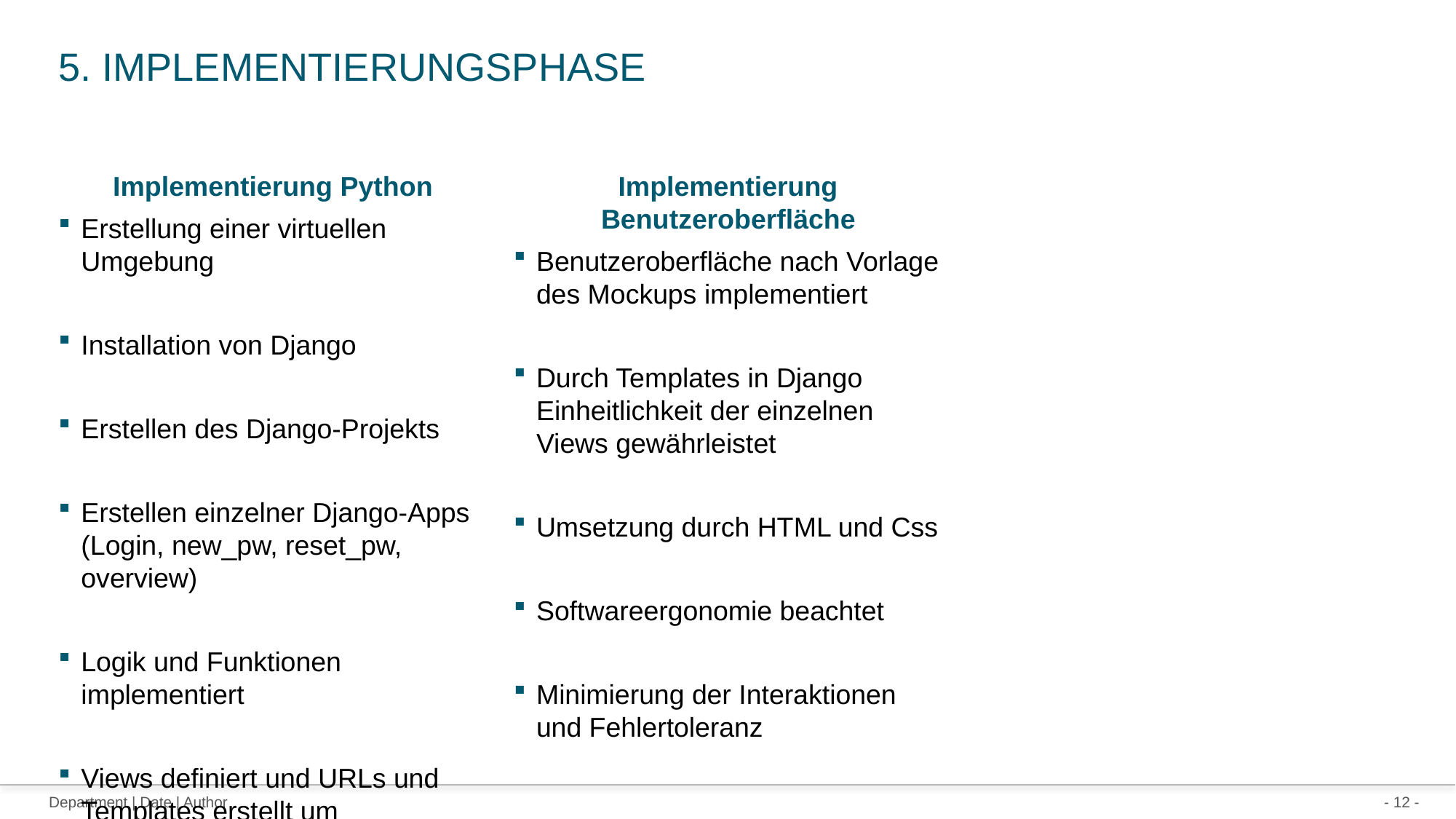

# 5. Implementierungsphase
Implementierung Python
Erstellung einer virtuellen Umgebung

Installation von Django

Erstellen des Django-Projekts

Erstellen einzelner Django-Apps (Login, new_pw, reset_pw, overview)

Logik und Funktionen implementiert

Views definiert und URLs und Templates erstellt um Anwendung funktionsfähig zu machen
Implementierung Benutzeroberfläche
Benutzeroberfläche nach Vorlage des Mockups implementiert

Durch Templates in Django Einheitlichkeit der einzelnen Views gewährleistet

Umsetzung durch HTML und Css

Softwareergonomie beachtet

Minimierung der Interaktionen und Fehlertoleranz